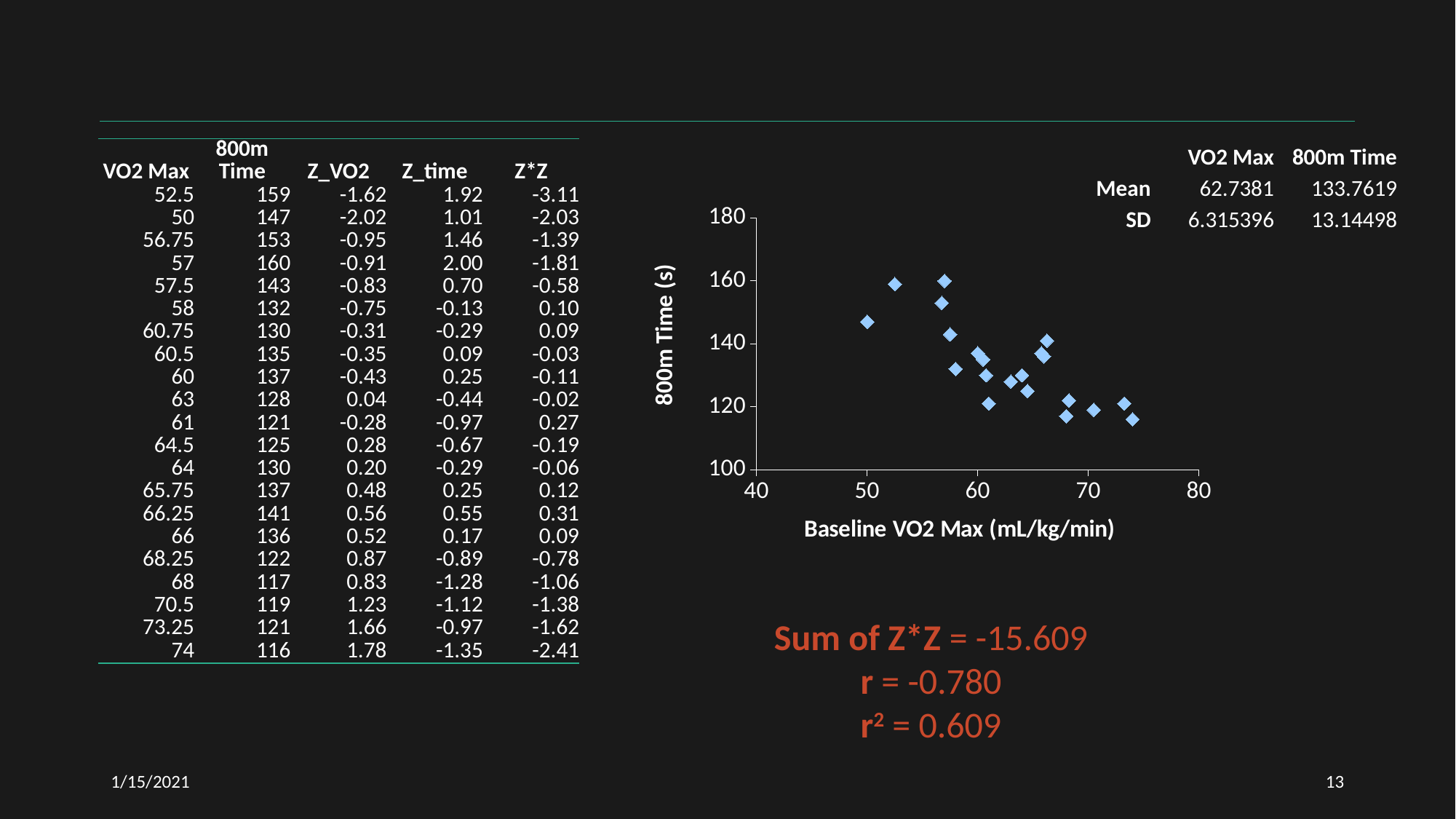

| VO2 Max | 800m Time | Z\_VO2 | Z\_time | Z\*Z |
| --- | --- | --- | --- | --- |
| 52.5 | 159 | -1.62 | 1.92 | -3.11 |
| 50 | 147 | -2.02 | 1.01 | -2.03 |
| 56.75 | 153 | -0.95 | 1.46 | -1.39 |
| 57 | 160 | -0.91 | 2.00 | -1.81 |
| 57.5 | 143 | -0.83 | 0.70 | -0.58 |
| 58 | 132 | -0.75 | -0.13 | 0.10 |
| 60.75 | 130 | -0.31 | -0.29 | 0.09 |
| 60.5 | 135 | -0.35 | 0.09 | -0.03 |
| 60 | 137 | -0.43 | 0.25 | -0.11 |
| 63 | 128 | 0.04 | -0.44 | -0.02 |
| 61 | 121 | -0.28 | -0.97 | 0.27 |
| 64.5 | 125 | 0.28 | -0.67 | -0.19 |
| 64 | 130 | 0.20 | -0.29 | -0.06 |
| 65.75 | 137 | 0.48 | 0.25 | 0.12 |
| 66.25 | 141 | 0.56 | 0.55 | 0.31 |
| 66 | 136 | 0.52 | 0.17 | 0.09 |
| 68.25 | 122 | 0.87 | -0.89 | -0.78 |
| 68 | 117 | 0.83 | -1.28 | -1.06 |
| 70.5 | 119 | 1.23 | -1.12 | -1.38 |
| 73.25 | 121 | 1.66 | -0.97 | -1.62 |
| 74 | 116 | 1.78 | -1.35 | -2.41 |
|  | VO2 Max | 800m Time |
| --- | --- | --- |
| Mean | 62.7381 | 133.7619 |
| SD | 6.315396 | 13.14498 |

### Chart

| Category | 800m Time |
|---|---|
Sum of Z*Z = -15.609
r = -0.780
r2 = 0.609
1/15/2021
13